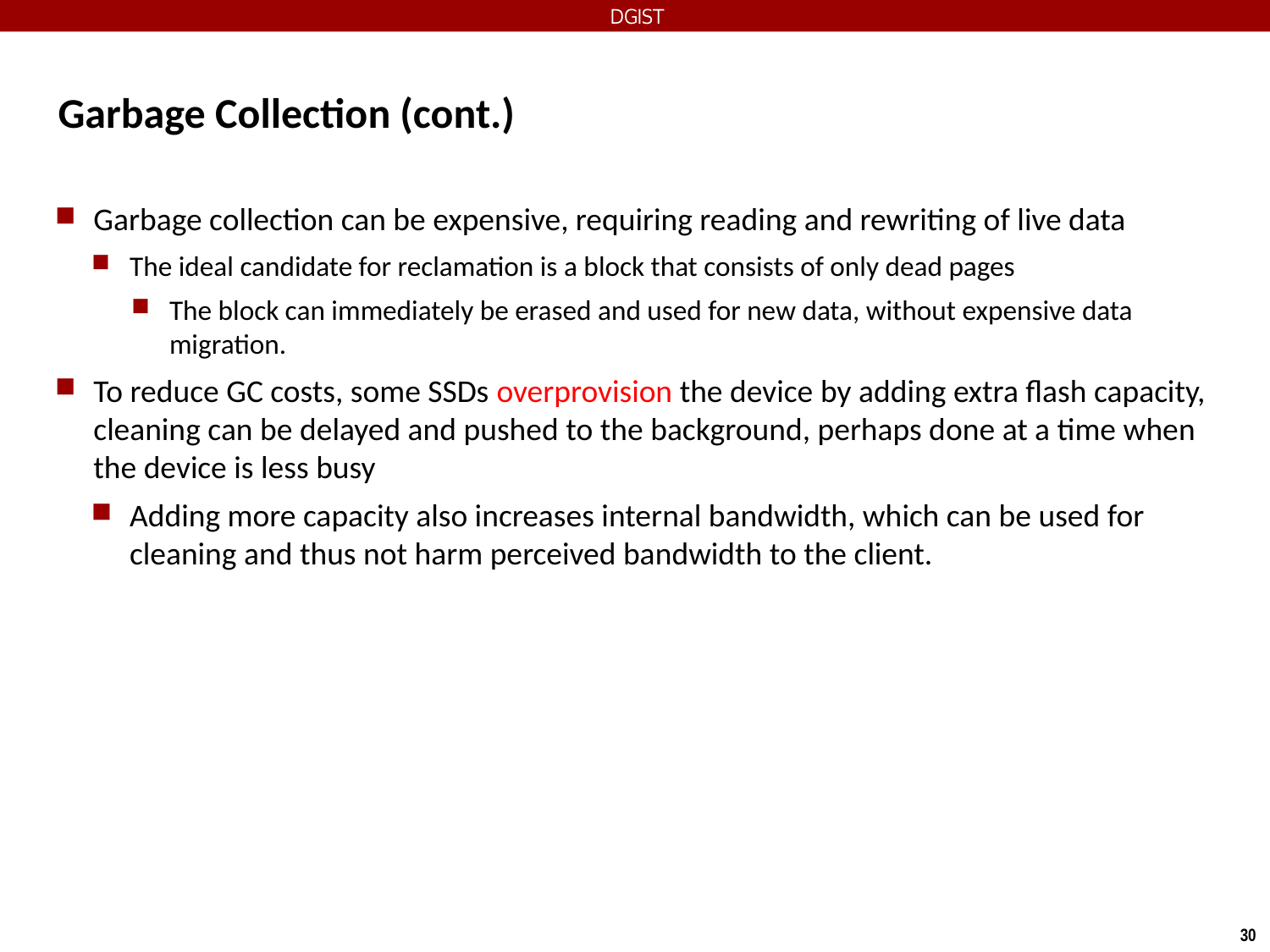

DGIST
# Garbage Collection (cont.)
Garbage collection can be expensive, requiring reading and rewriting of live data
The ideal candidate for reclamation is a block that consists of only dead pages
The block can immediately be erased and used for new data, without expensive data migration.
To reduce GC costs, some SSDs overprovision the device by adding extra ﬂash capacity, cleaning can be delayed and pushed to the background, perhaps done at a time when the device is less busy
Adding more capacity also increases internal bandwidth, which can be used for cleaning and thus not harm perceived bandwidth to the client.